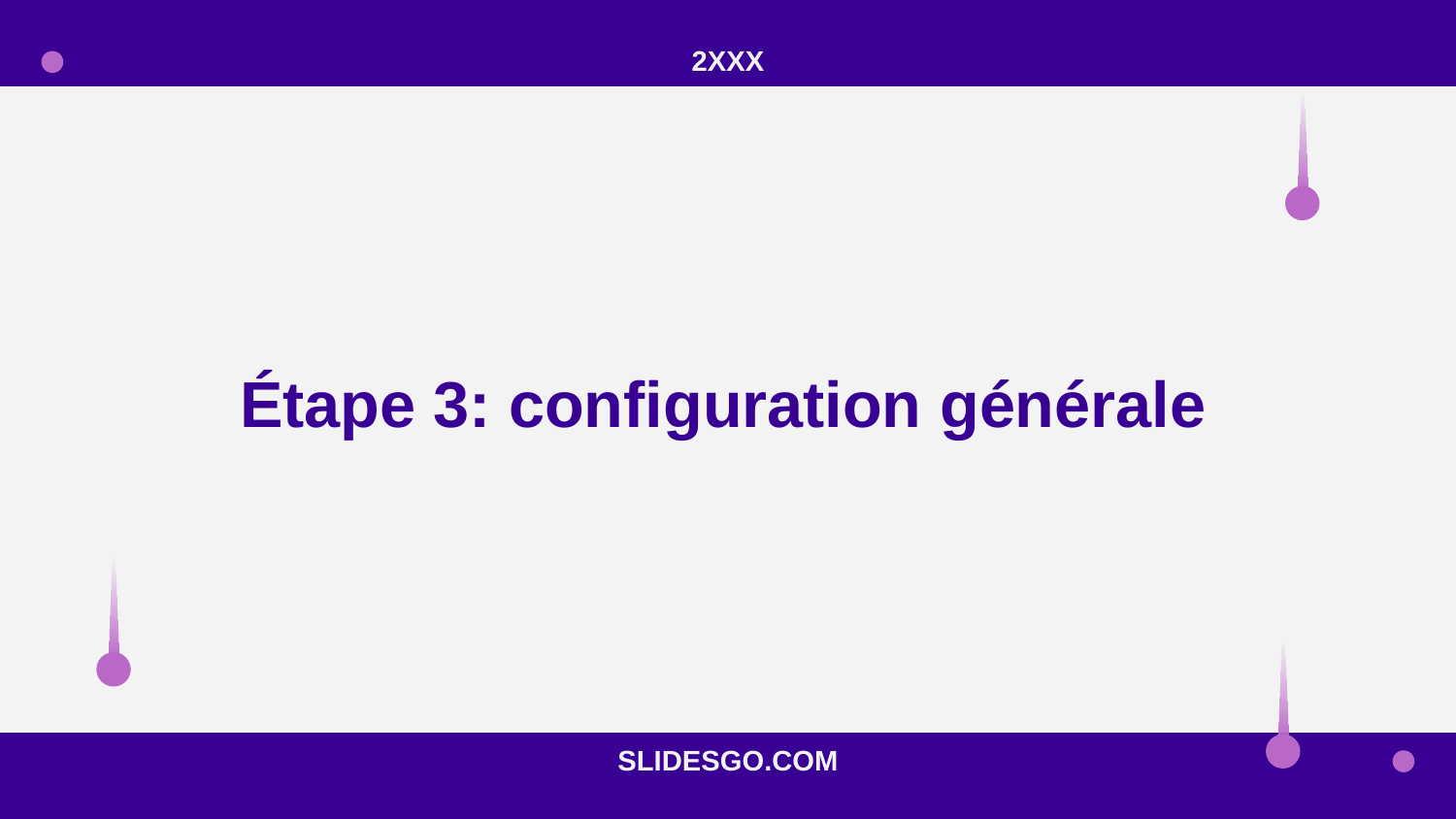

2XXX

# Étape 3: configuration générale

SLIDESGO.COM